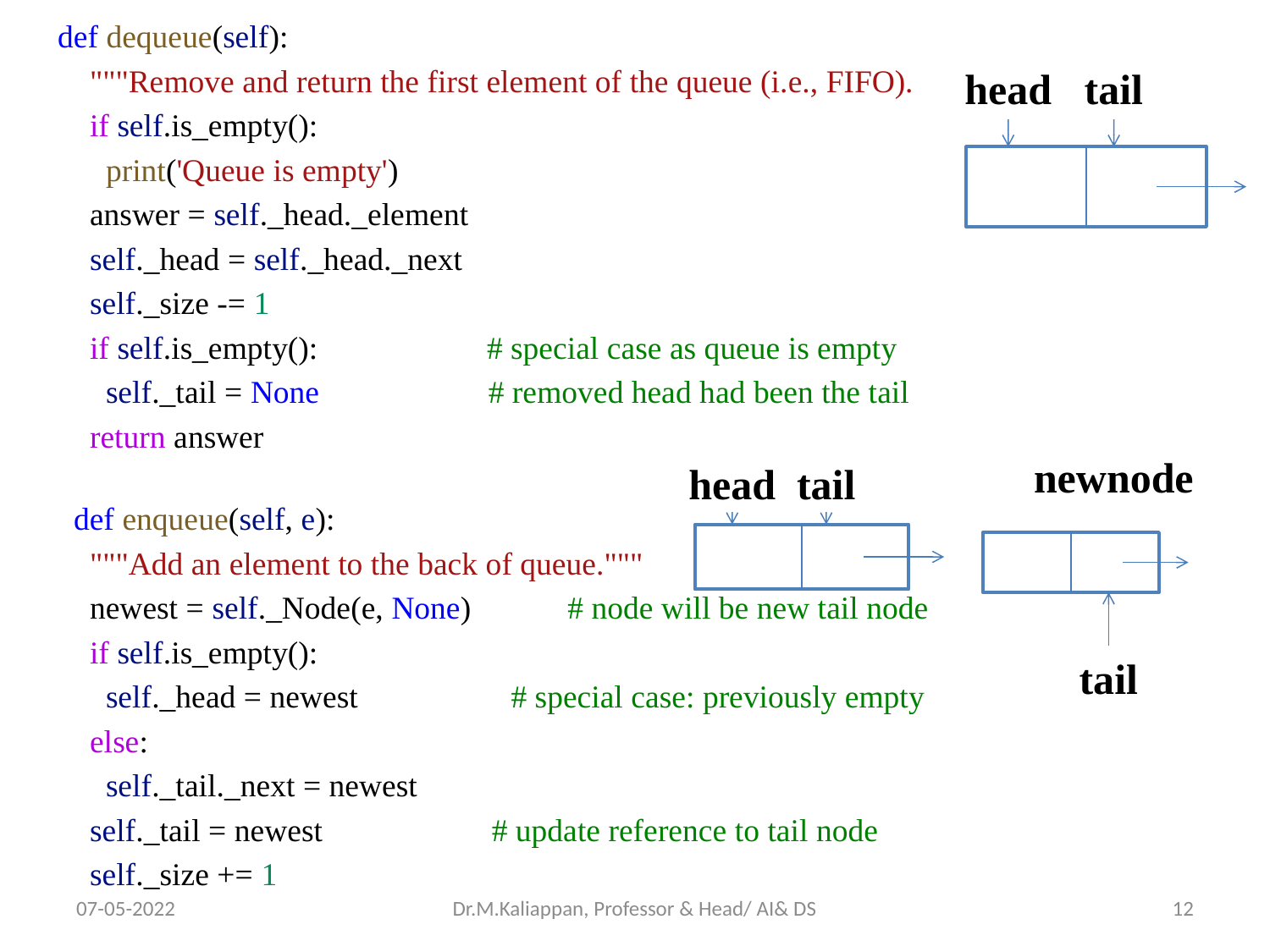

def dequeue(self):
    """Remove and return the first element of the queue (i.e., FIFO).
    if self.is_empty():
      print('Queue is empty')
    answer = self._head._element
    self._head = self._head._next
    self._size -= 1
    if self.is_empty():                     # special case as queue is empty
      self._tail = None                     # removed head had been the tail
    return answer
  def enqueue(self, e):
    """Add an element to the back of queue."""
    newest = self._Node(e, None)            # node will be new tail node
    if self.is_empty():
      self._head = newest                   # special case: previously empty
    else:
      self._tail._next = newest
    self._tail = newest                     # update reference to tail node
    self._size += 1

head
tail

newnode
head
tail

tail
07-05-2022
Dr.M.Kaliappan, Professor & Head/ AI& DS
12